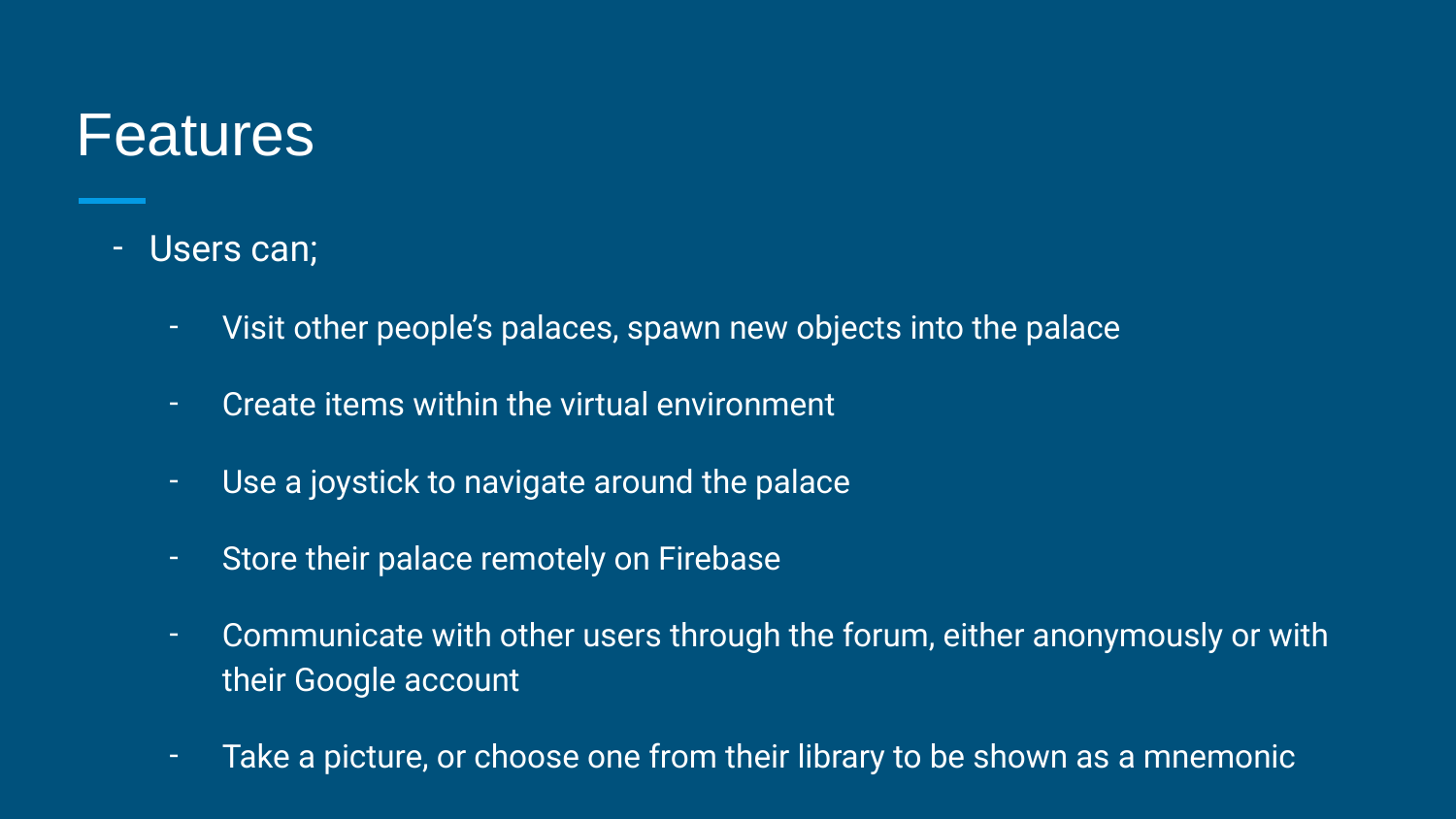

# Features
Users can;
Visit other people’s palaces, spawn new objects into the palace
Create items within the virtual environment
Use a joystick to navigate around the palace
Store their palace remotely on Firebase
Communicate with other users through the forum, either anonymously or with their Google account
Take a picture, or choose one from their library to be shown as a mnemonic
Find the last known location of their controller on a map
Upload photos from their computer through VR-One web app, to be shown inside the palace
Play multiplayer and see mnemonics others spawn